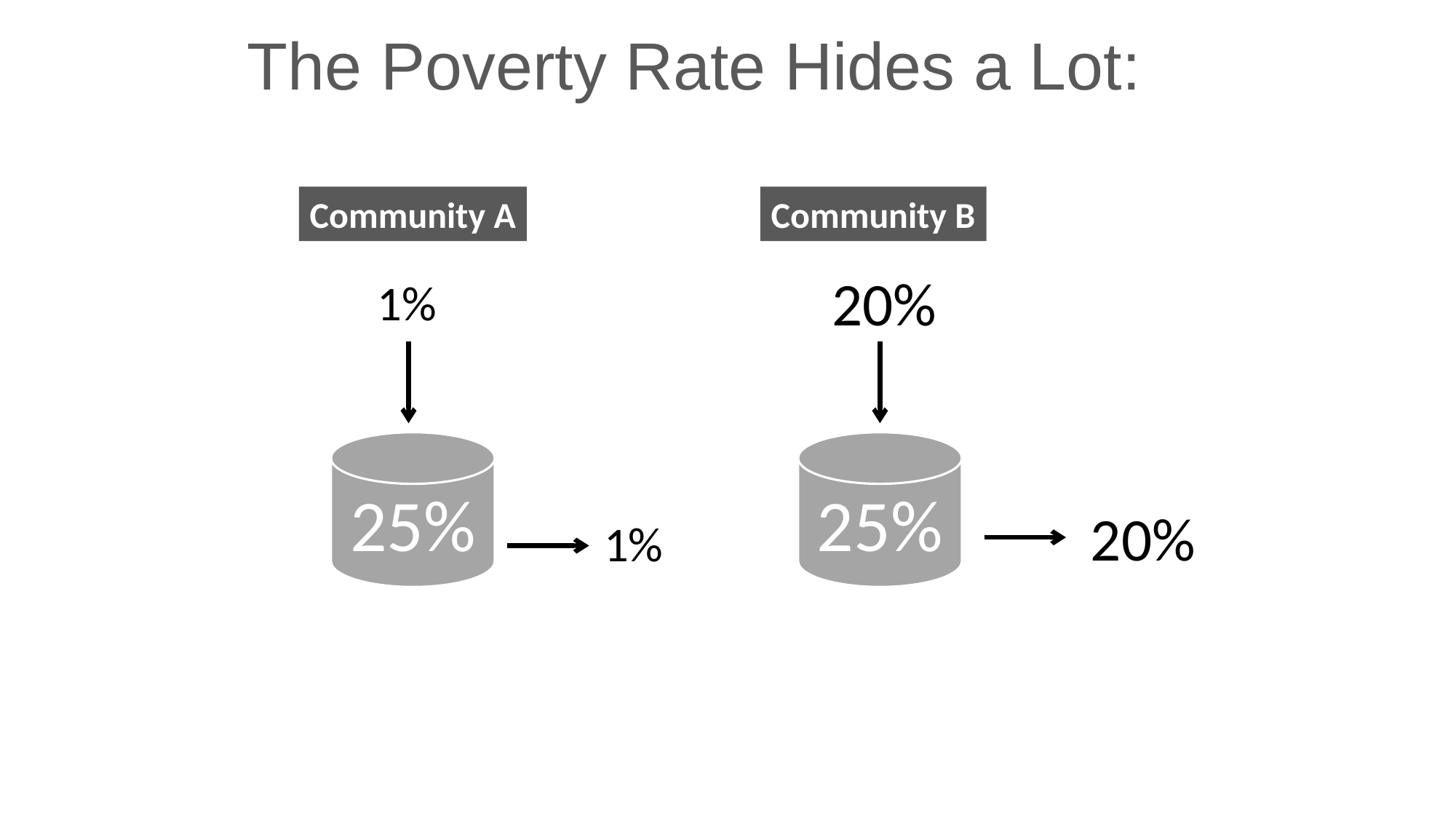

# The Poverty Rate Hides a Lot:
Community A
Community B
20%
1%
25%
25%
25%        20%
1%